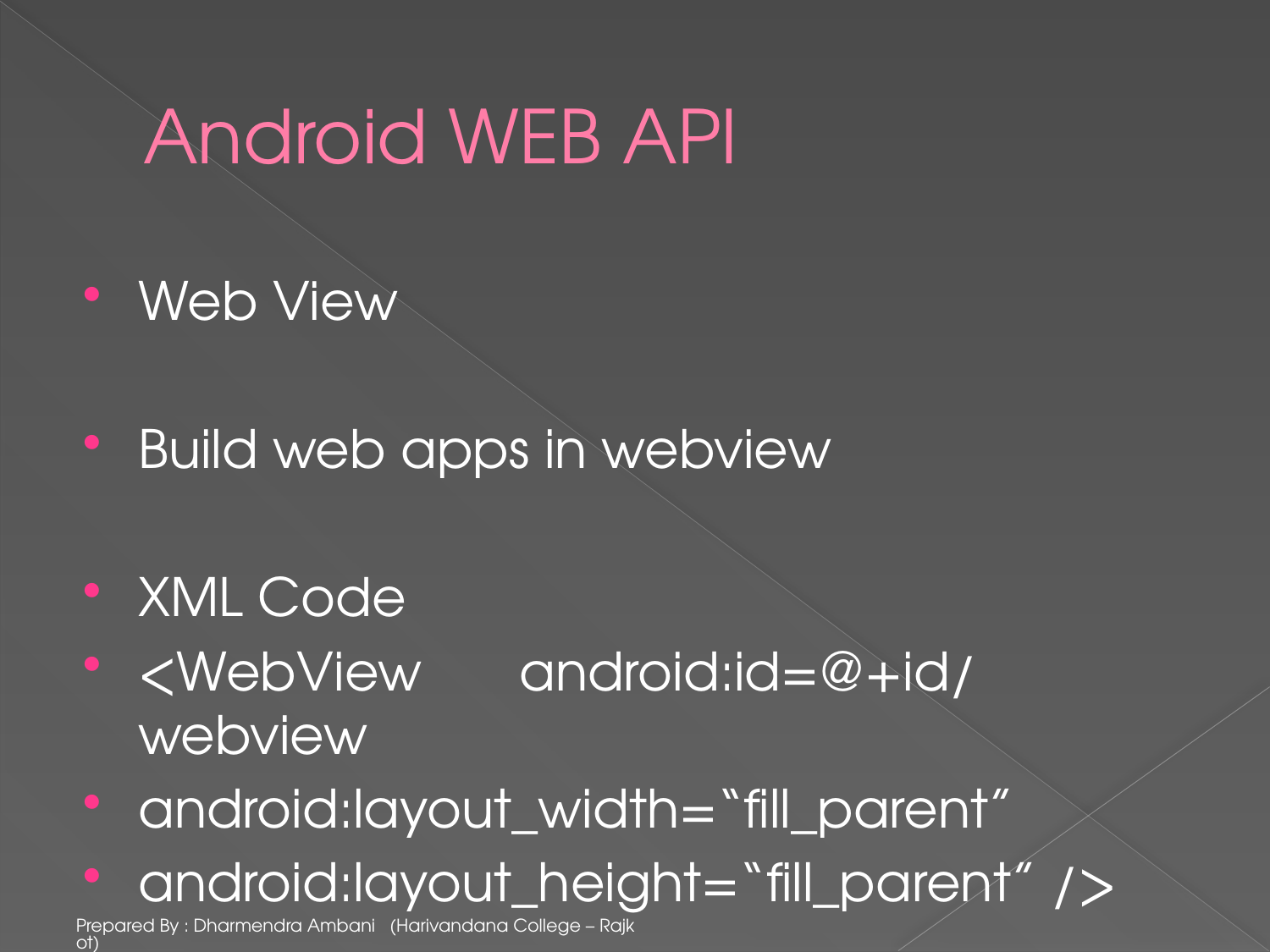

# Android WEB API
Web View

Build web apps in webview

XML Code
<WebView	android:id=@+id/webview
android:layout_width=“fill_parent”
android:layout_height=“fill_parent” />
Prepared By : Dharmendra Ambani   (Harivandana College – Rajkot)